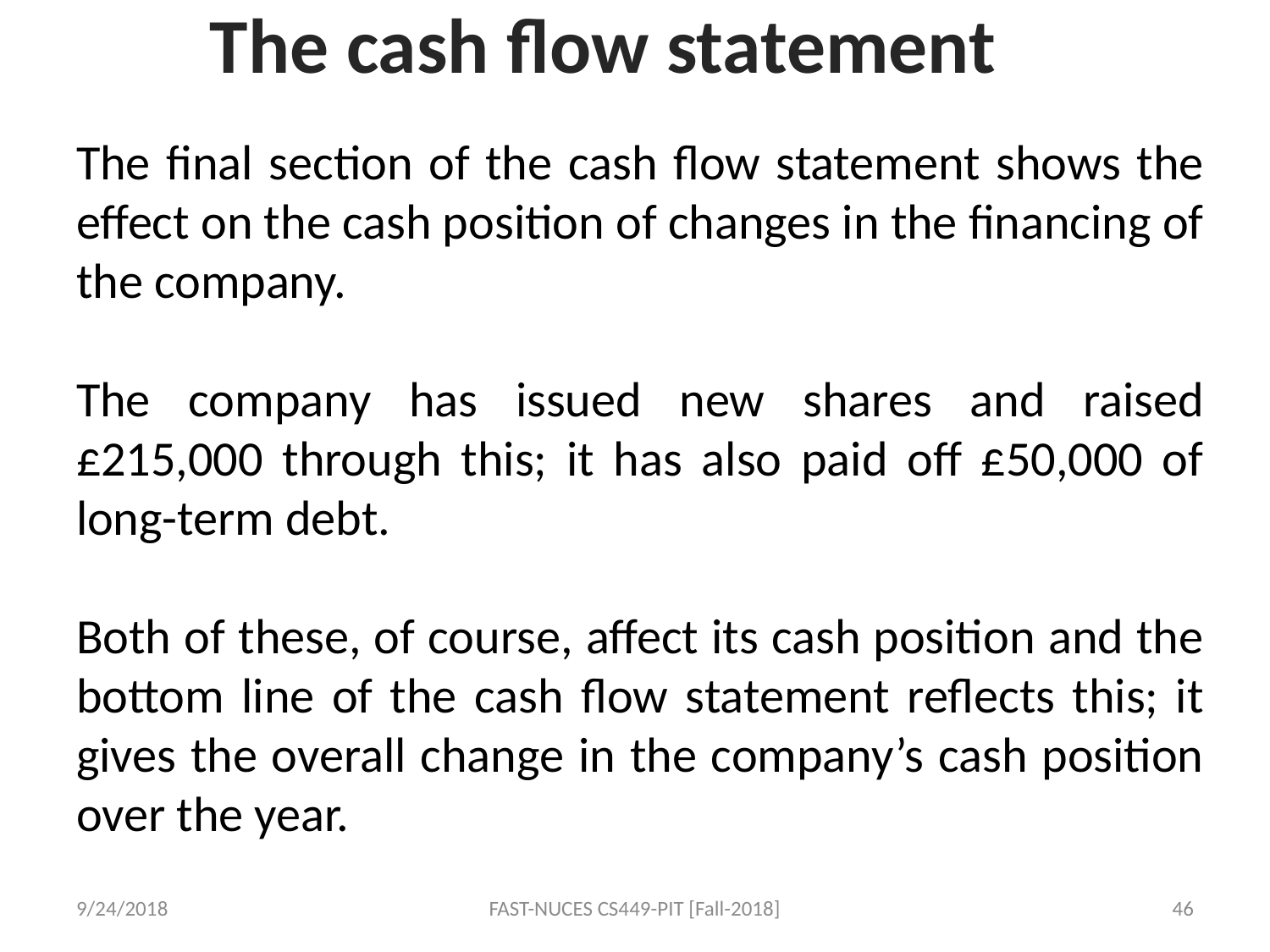

# The cash flow statement
The final section of the cash flow statement shows the effect on the cash position of changes in the financing of the company.

The company has issued new shares and raised £215,000 through this; it has also paid off £50,000 of long-term debt.

Both of these, of course, affect its cash position and the bottom line of the cash flow statement reflects this; it gives the overall change in the company’s cash position over the year.
9/24/2018
FAST-NUCES CS449-PIT [Fall-2018]
46